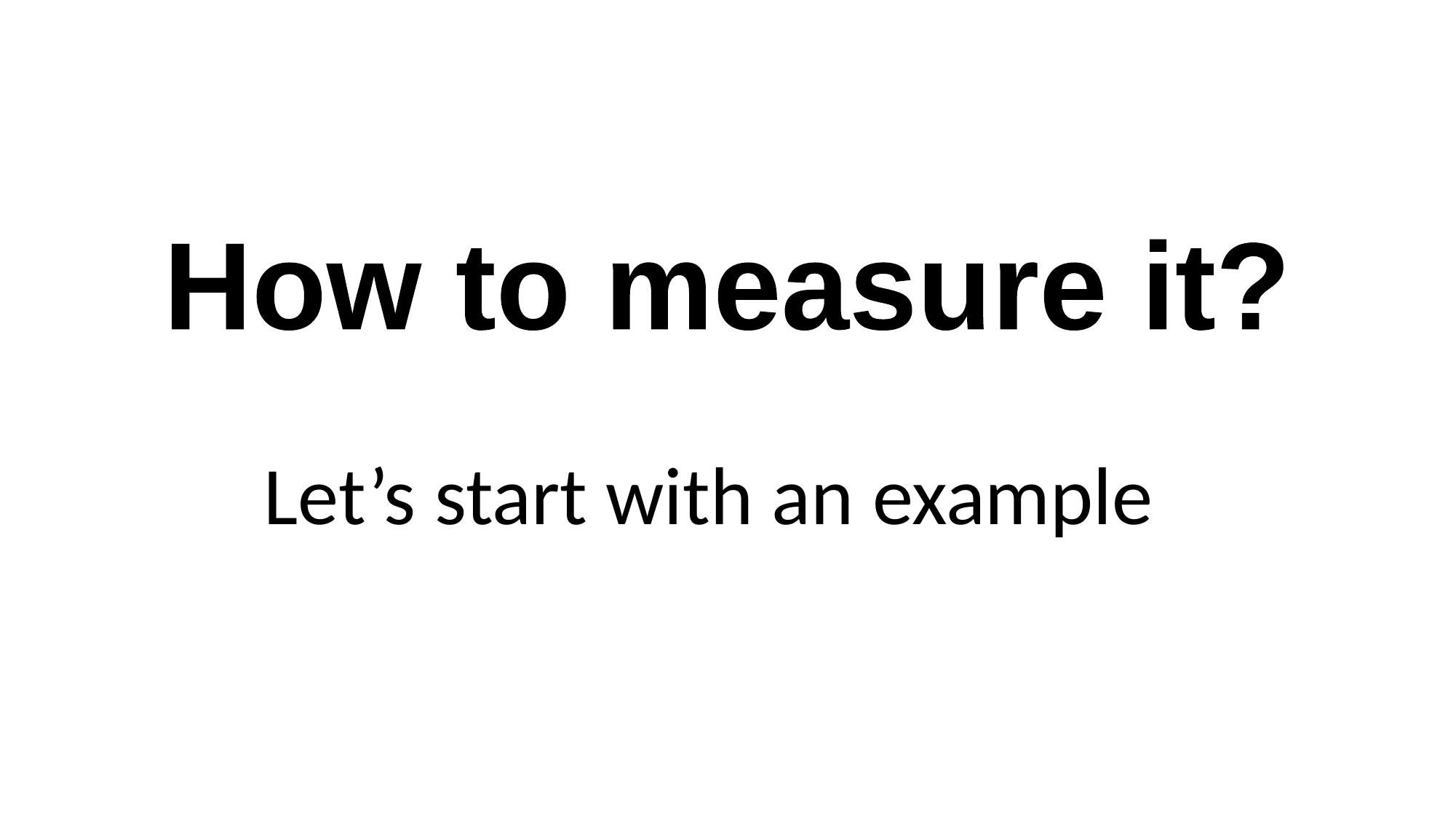

How to measure it?
# Let’s start with an example